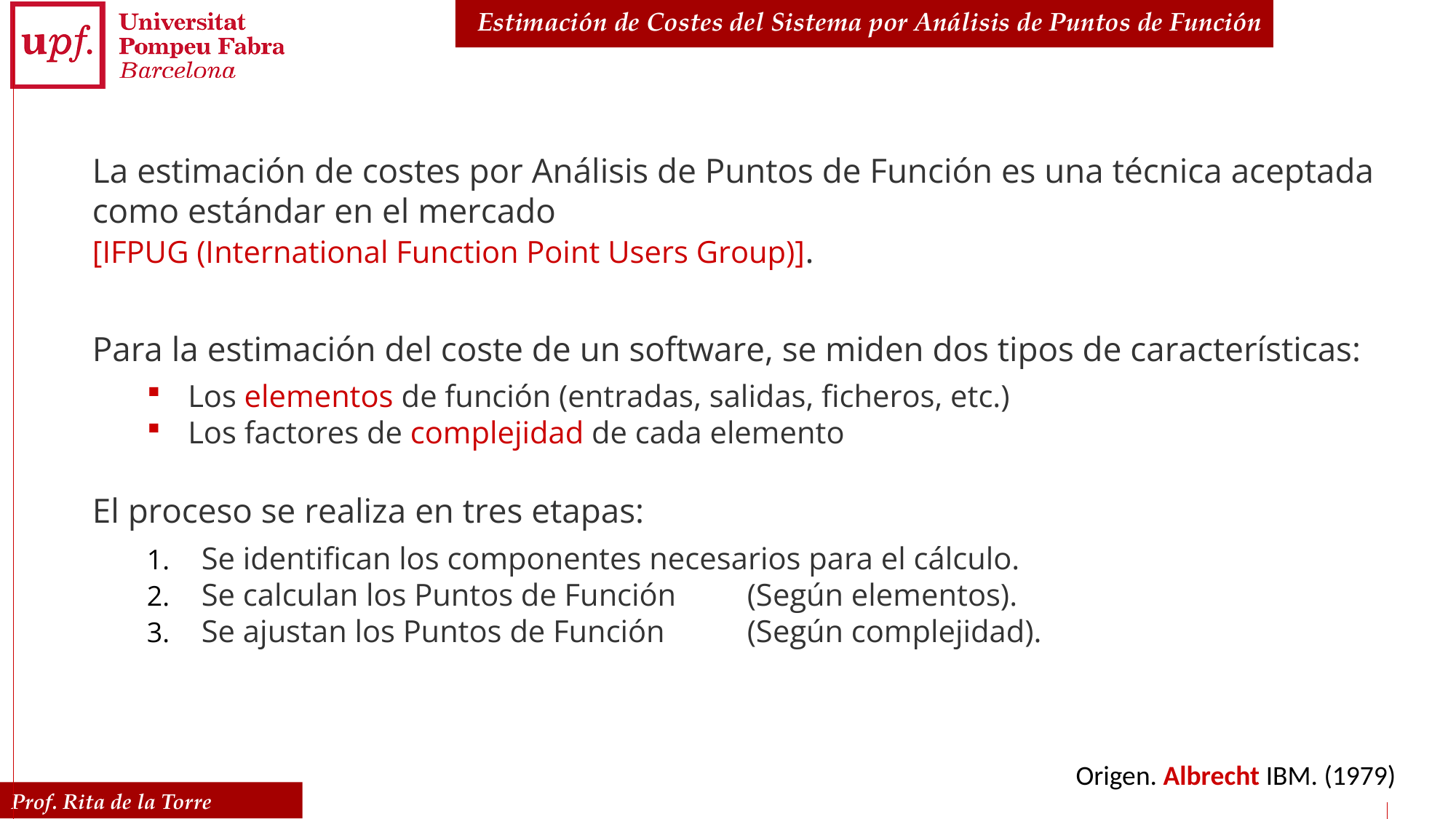

# Estimación de Costes del Sistema por Análisis de Puntos de Función
La estimación de costes por Análisis de Puntos de Función es una técnica aceptada como estándar en el mercado
[IFPUG (International Function Point Users Group)].

Para la estimación del coste de un software, se miden dos tipos de características:
Los elementos de función (entradas, salidas, ficheros, etc.)
Los factores de complejidad de cada elemento

El proceso se realiza en tres etapas:
Se identifican los componentes necesarios para el cálculo.
Se calculan los Puntos de Función 	(Según elementos).
Se ajustan los Puntos de Función 	(Según complejidad).
Origen. Albrecht IBM. (1979)